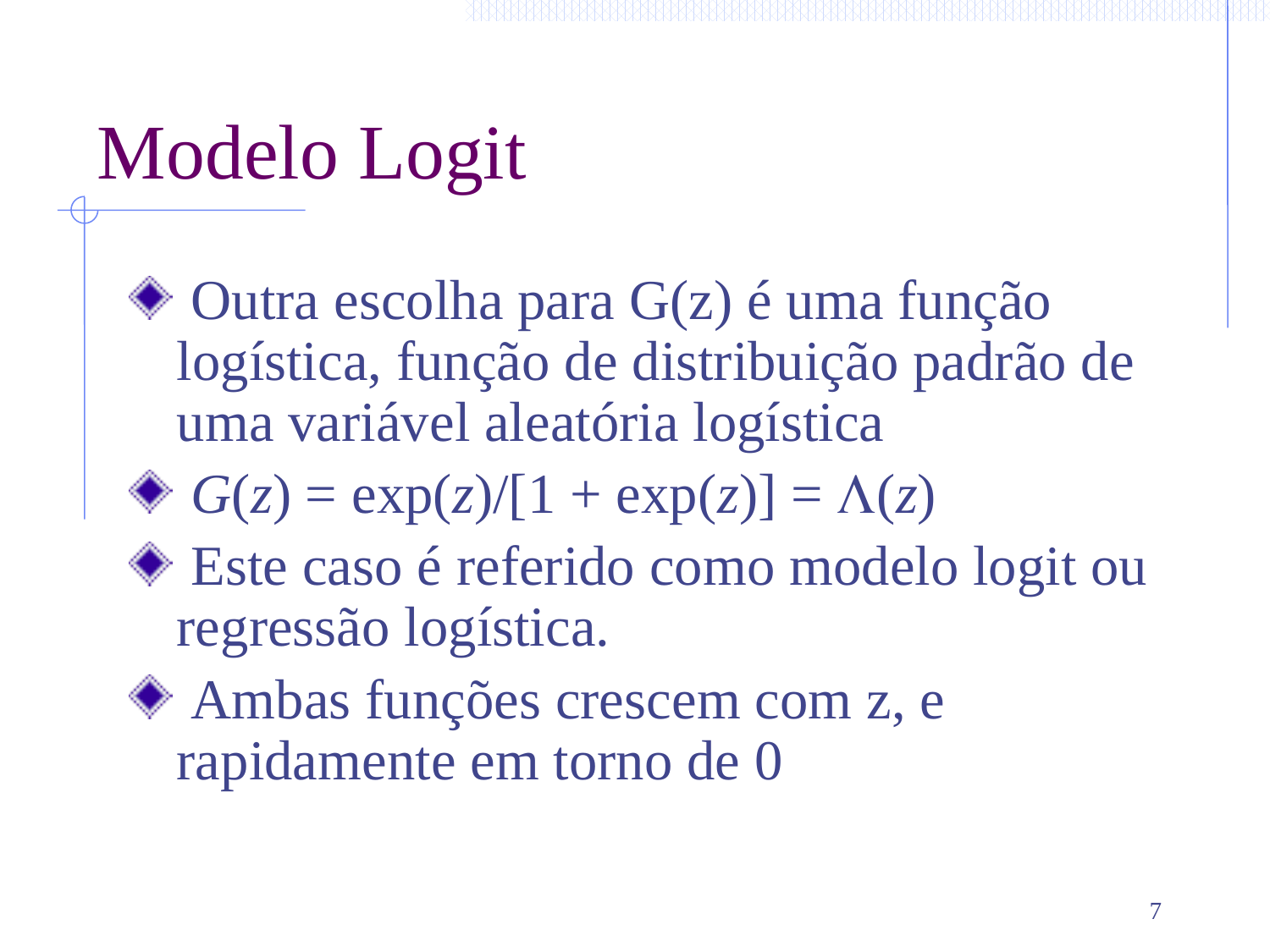

# Modelo Logit
 Outra escolha para G(z) é uma função logística, função de distribuição padrão de uma variável aleatória logística
 G(z) = exp(z)/[1 + exp(z)] = Λ(z)
 Este caso é referido como modelo logit ou regressão logística.
 Ambas funções crescem com z, e rapidamente em torno de 0

7